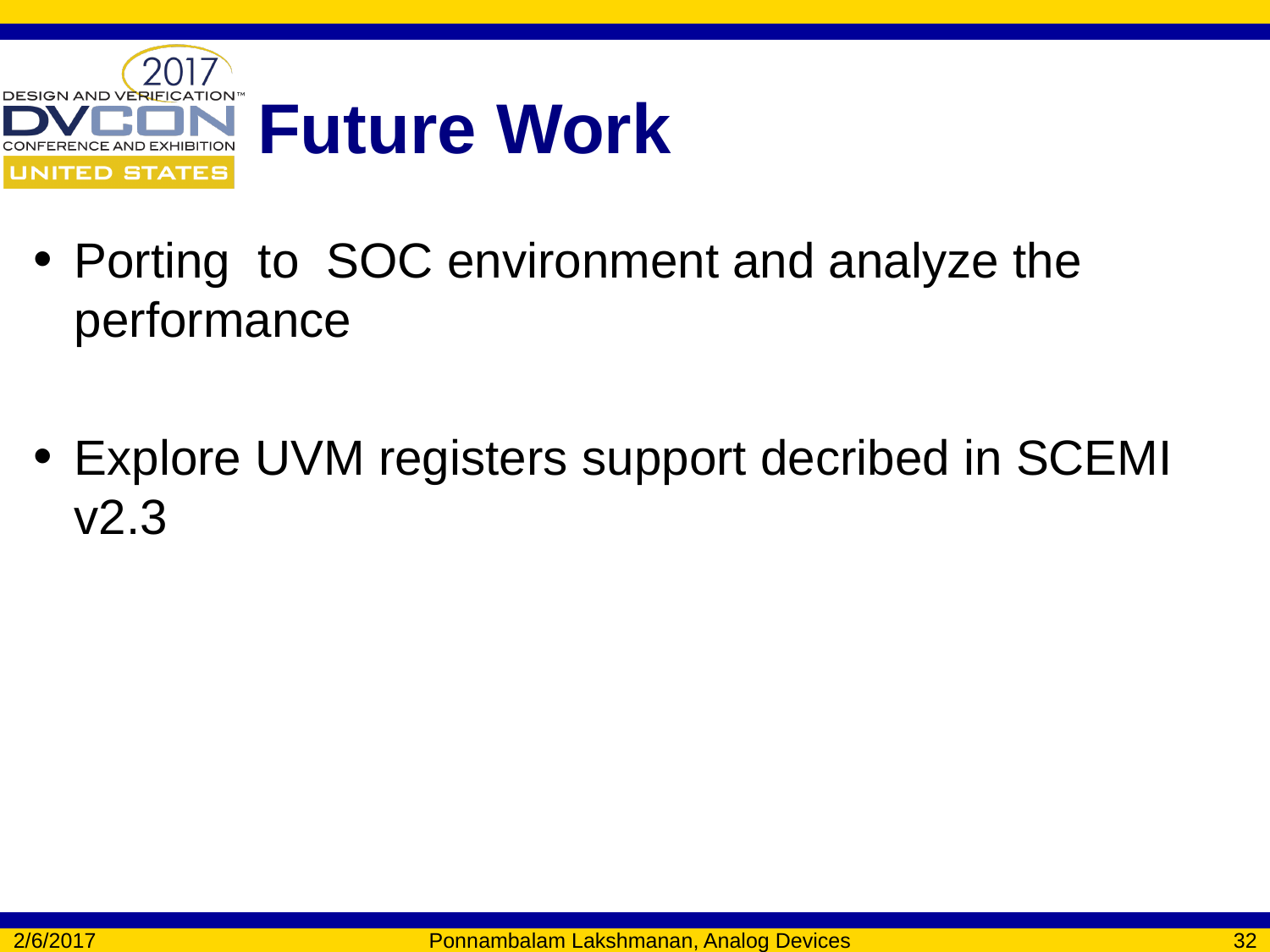

# Future Work
Porting  to  SOC environment and analyze the performance

Explore UVM registers support decribed in SCEMI v2.3

2/6/2017
Ponnambalam Lakshmanan, Analog Devices
32